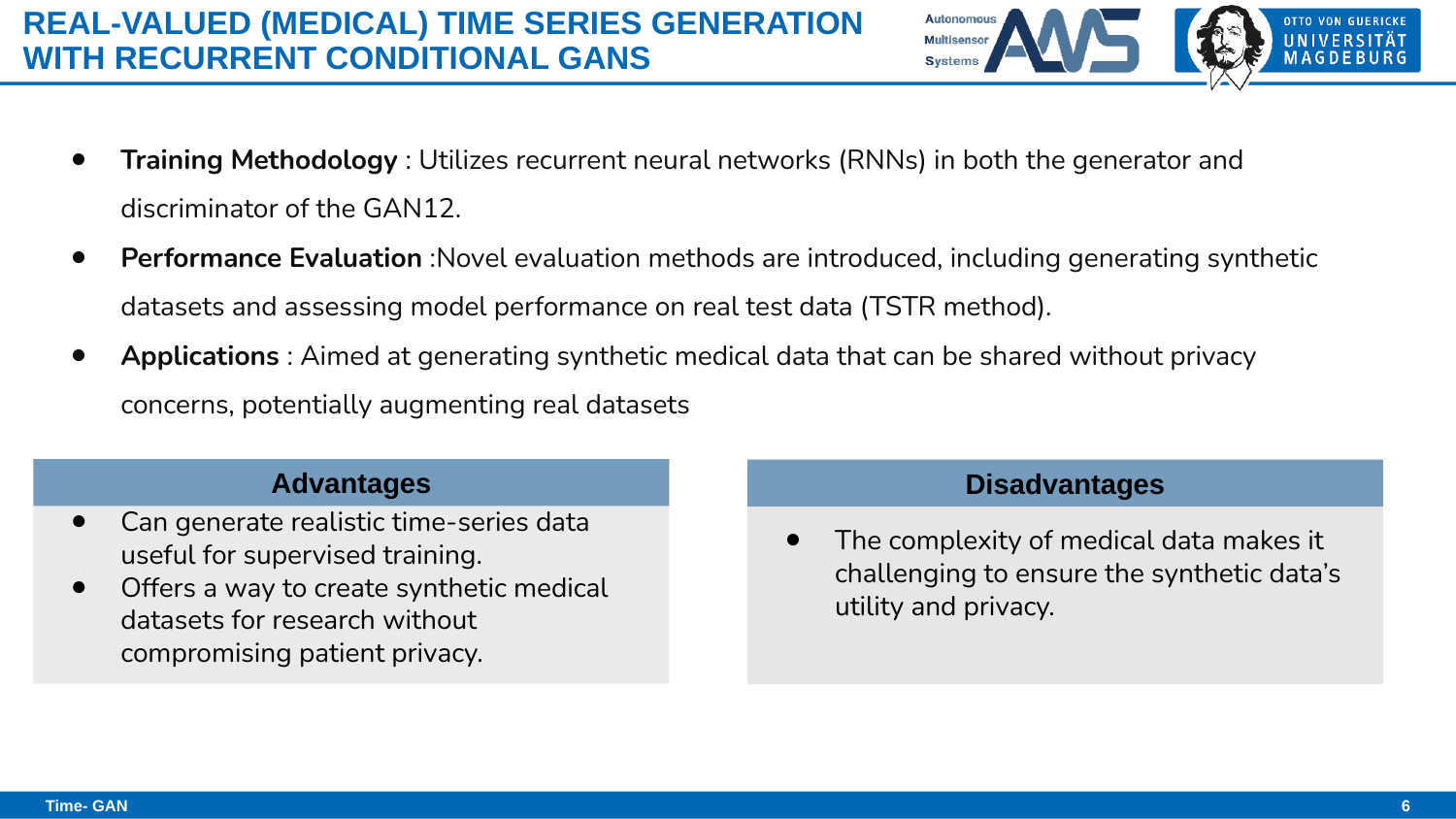

# REAL-VALUED (MEDICAL) TIME SERIES GENERATION WITH RECURRENT CONDITIONAL GANS
Training Methodology : Utilizes recurrent neural networks (RNNs) in both the generator and discriminator of the GAN12.
Performance Evaluation :Novel evaluation methods are introduced, including generating synthetic datasets and assessing model performance on real test data (TSTR method).
Applications : Aimed at generating synthetic medical data that can be shared without privacy concerns, potentially augmenting real datasets

Can generate realistic time-series data useful for supervised training.
Offers a way to create synthetic medical datasets for research without compromising patient privacy.
Advantages
The complexity of medical data makes it challenging to ensure the synthetic data’s utility and privacy.
Disadvantages
6
Time- GAN